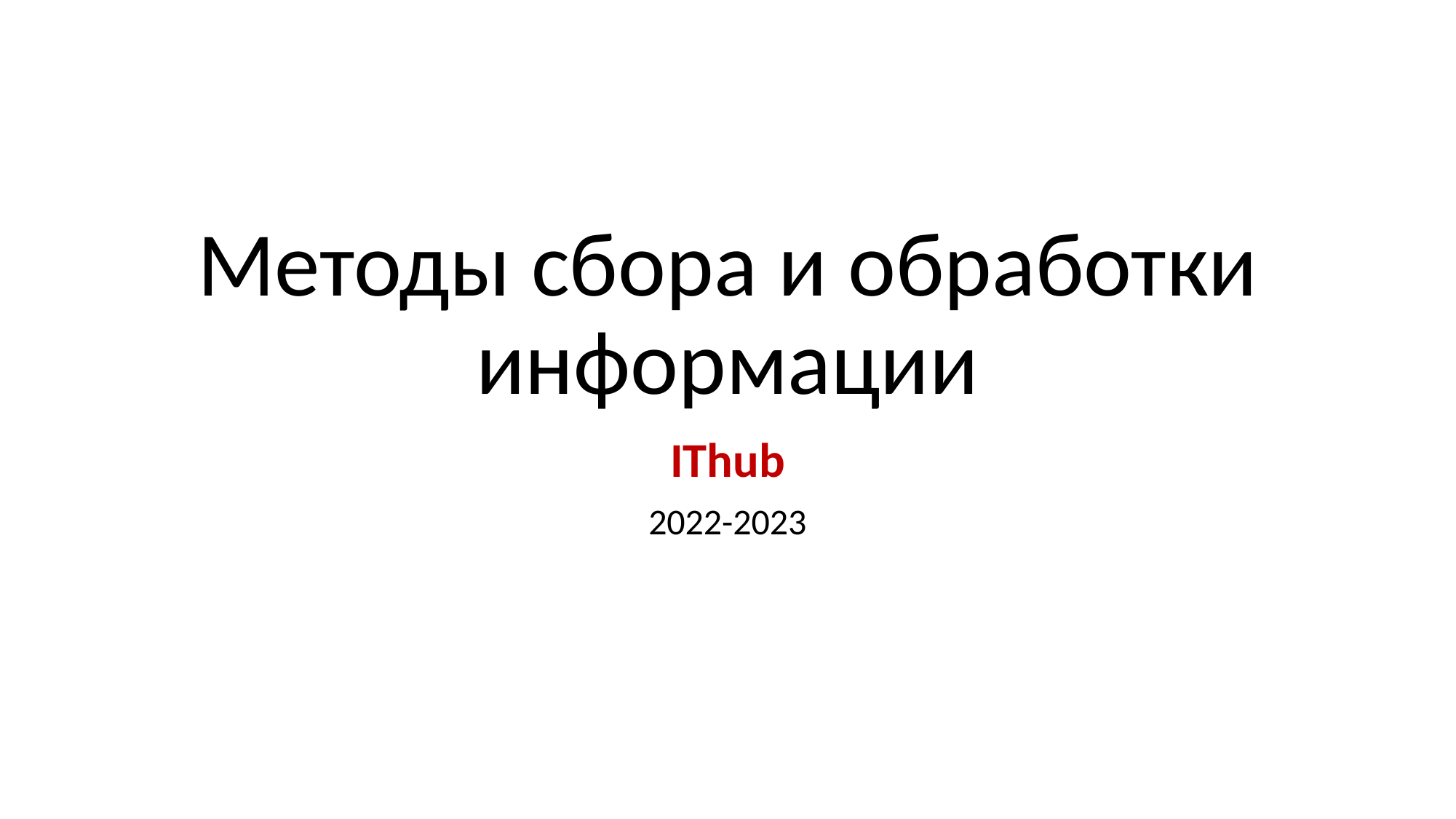

# Методы сбора и обработки информации
IThub
2022-2023